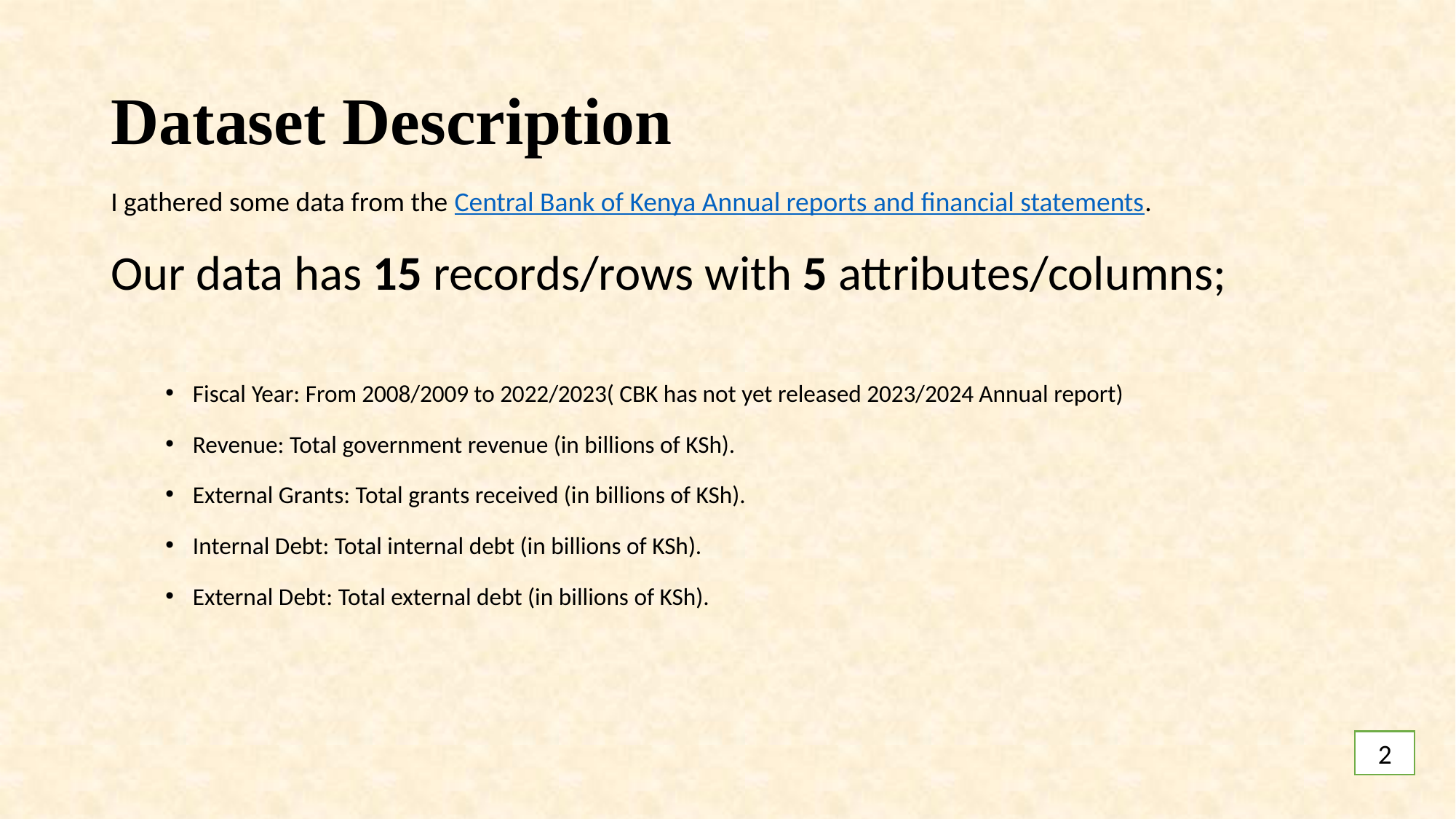

# Dataset Description
I gathered some data from the Central Bank of Kenya Annual reports and financial statements.
Our data has 15 records/rows with 5 attributes/columns;

Fiscal Year: From 2008/2009 to 2022/2023( CBK has not yet released 2023/2024 Annual report)
Revenue: Total government revenue (in billions of KSh).
External Grants: Total grants received (in billions of KSh).
Internal Debt: Total internal debt (in billions of KSh).
External Debt: Total external debt (in billions of KSh).
2